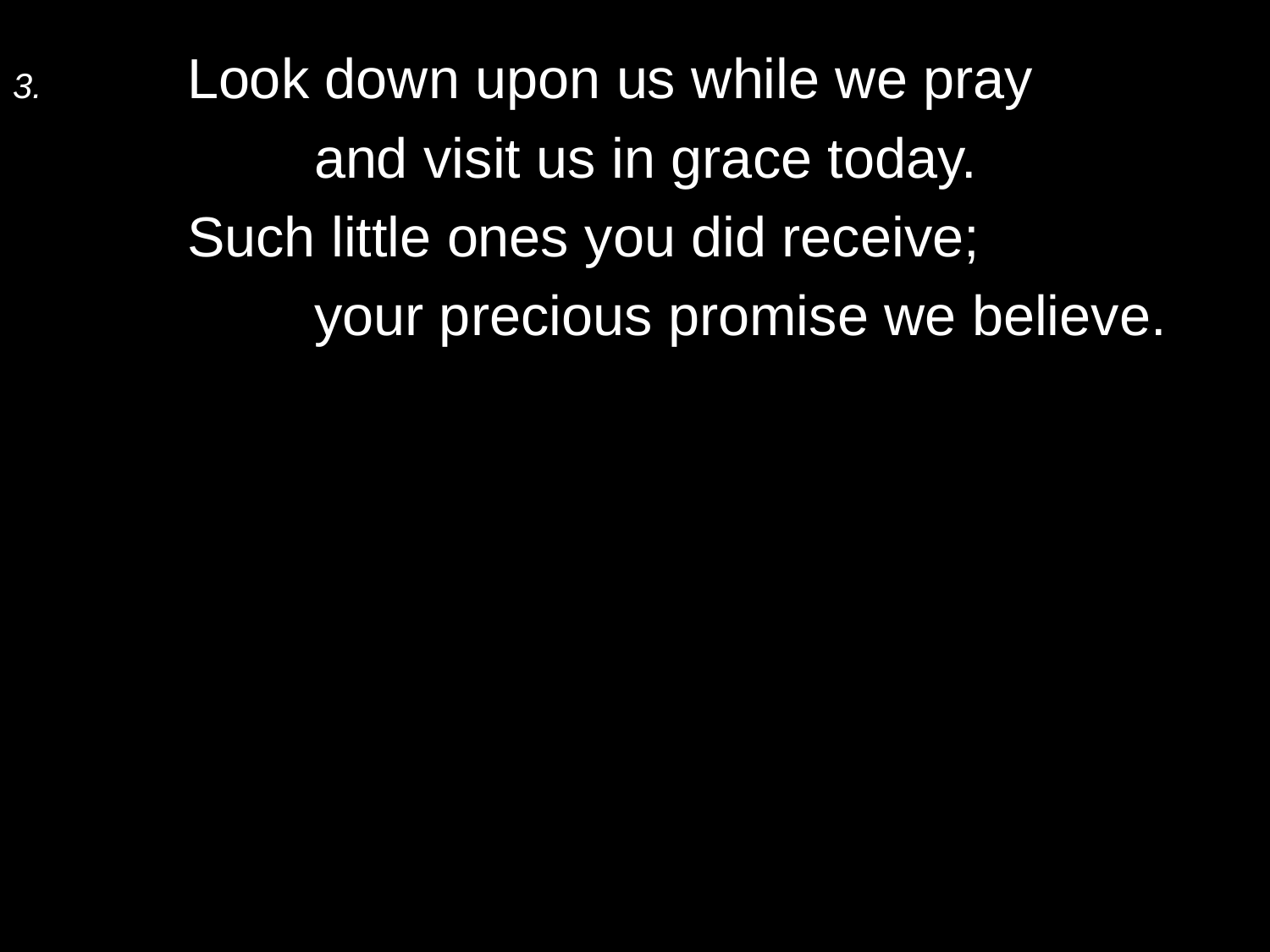

3.	Look down upon us while we pray
		and visit us in grace today.
	Such little ones you did receive;
		your precious promise we believe.